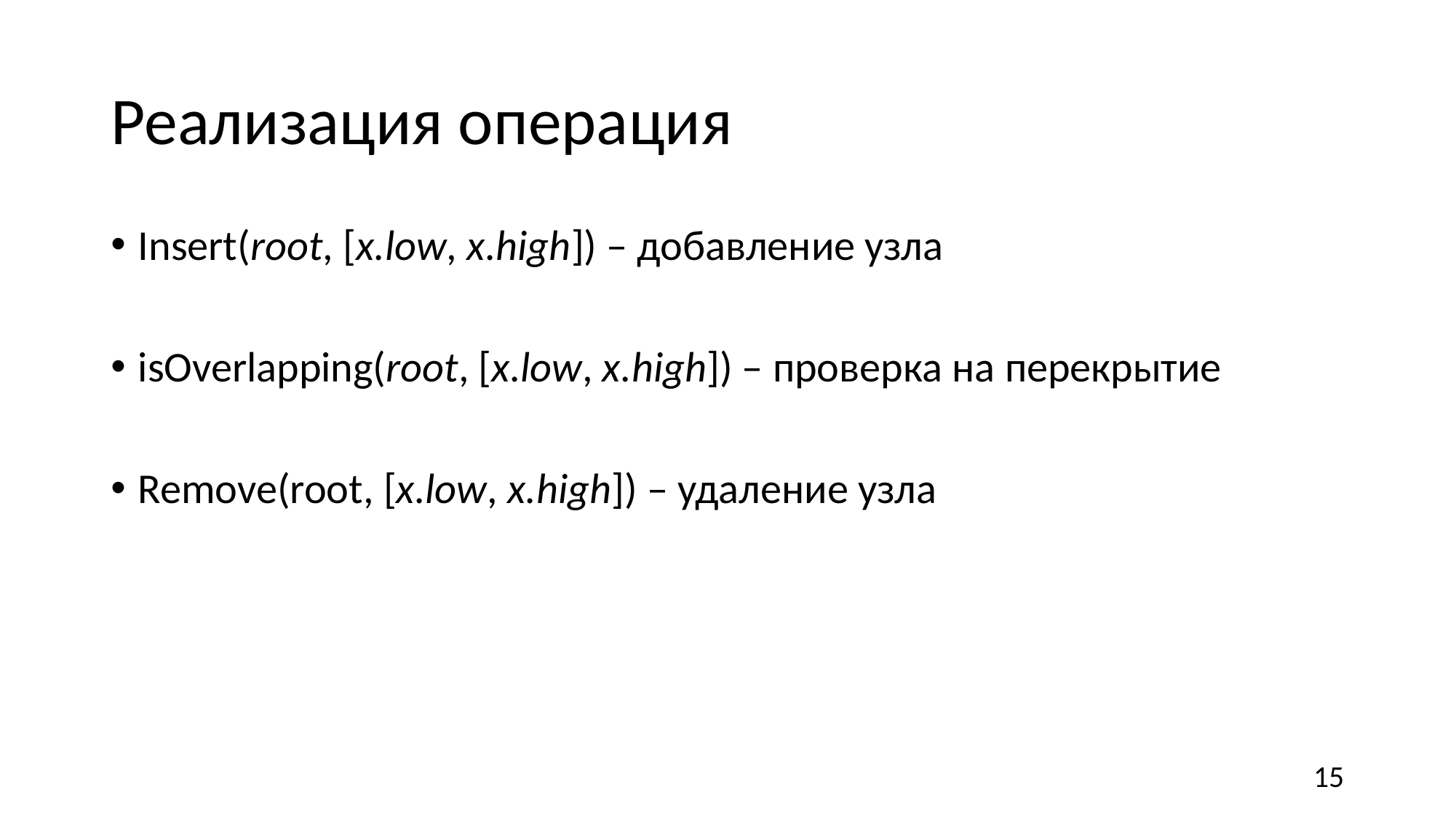

# Реализация операция
Insert(root, [x.low, x.high]) – добавление узла

isOverlapping(root, [x.low, x.high]) – проверка на перекрытие

Remove(root, [x.low, x.high]) – удаление узла

15